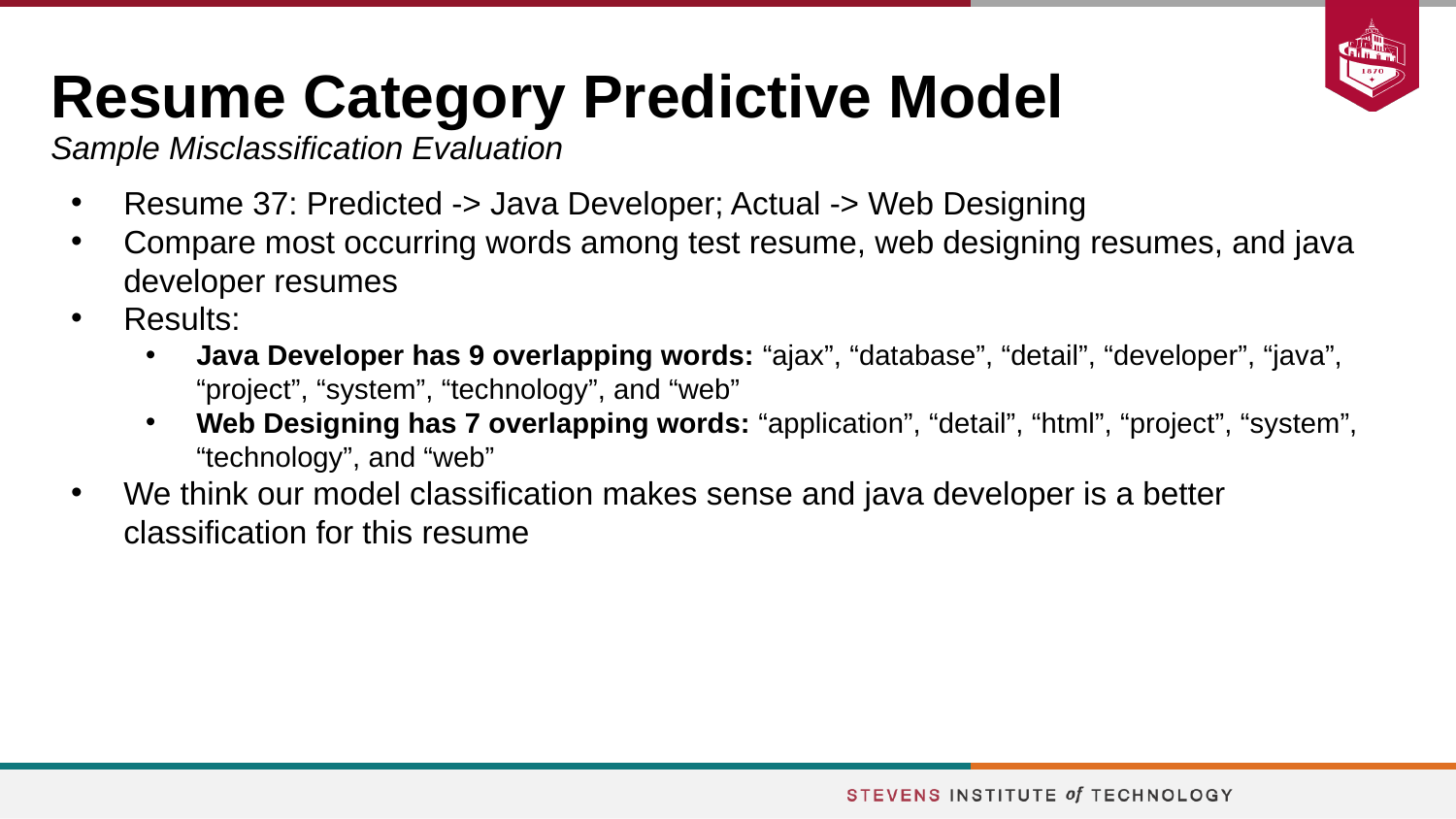

# Resume Category Predictive Model
Sample Misclassification Evaluation
Resume 37: Predicted -> Java Developer; Actual -> Web Designing
Compare most occurring words among test resume, web designing resumes, and java developer resumes
Results:
Java Developer has 9 overlapping words: “ajax”, “database”, “detail”, “developer”, “java”, “project”, “system”, “technology”, and “web”
Web Designing has 7 overlapping words: “application”, “detail”, “html”, “project”, “system”, “technology”, and “web”
We think our model classification makes sense and java developer is a better classification for this resume